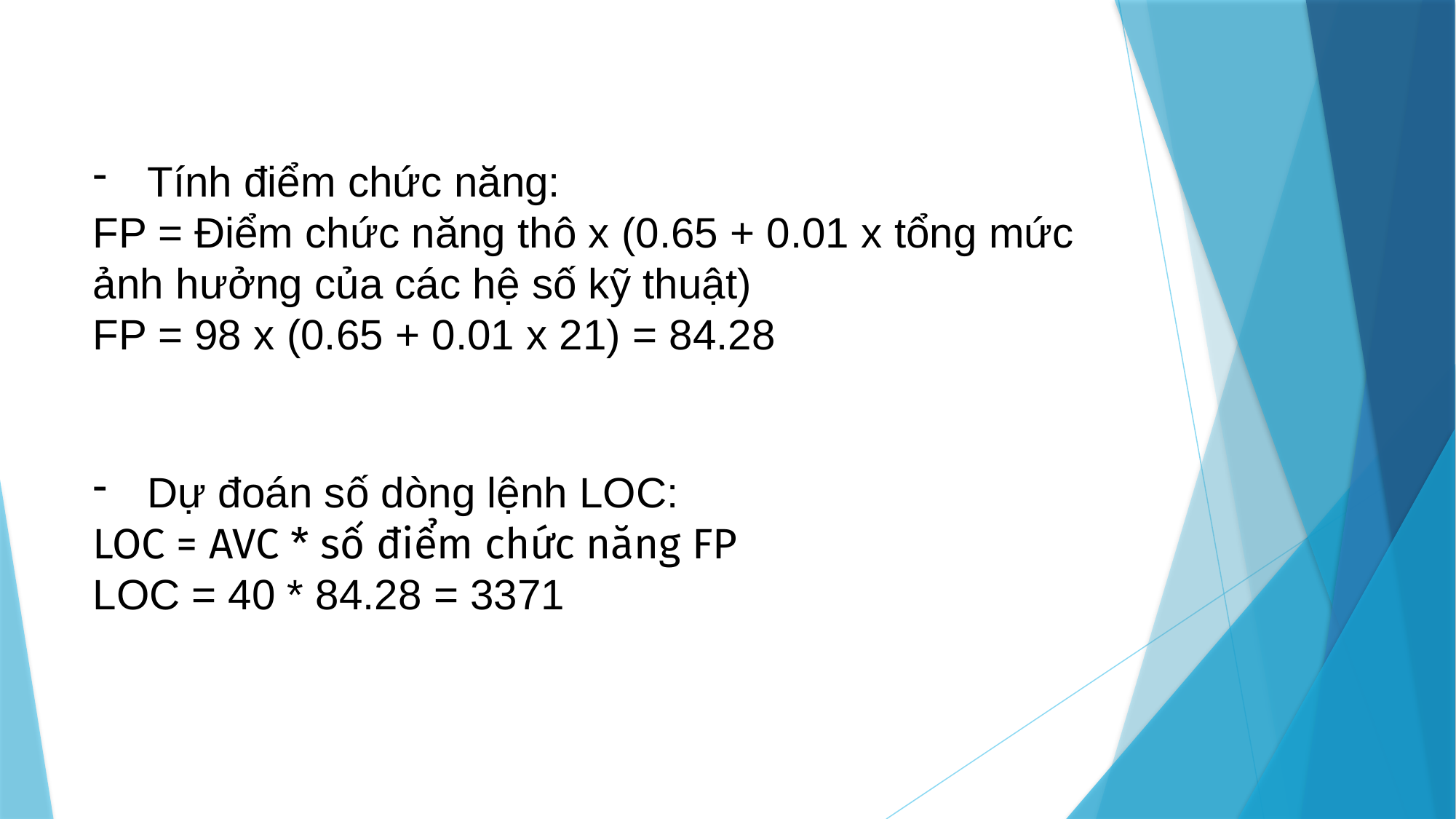

Tính điểm chức năng:
FP = Điểm chức năng thô x (0.65 + 0.01 x tổng mức ảnh hưởng của các hệ số kỹ thuật)
FP = 98 x (0.65 + 0.01 x 21) = 84.28
Dự đoán số dòng lệnh LOC:
LOC = AVC * số điểm chức năng FP
LOC = 40 * 84.28 = 3371